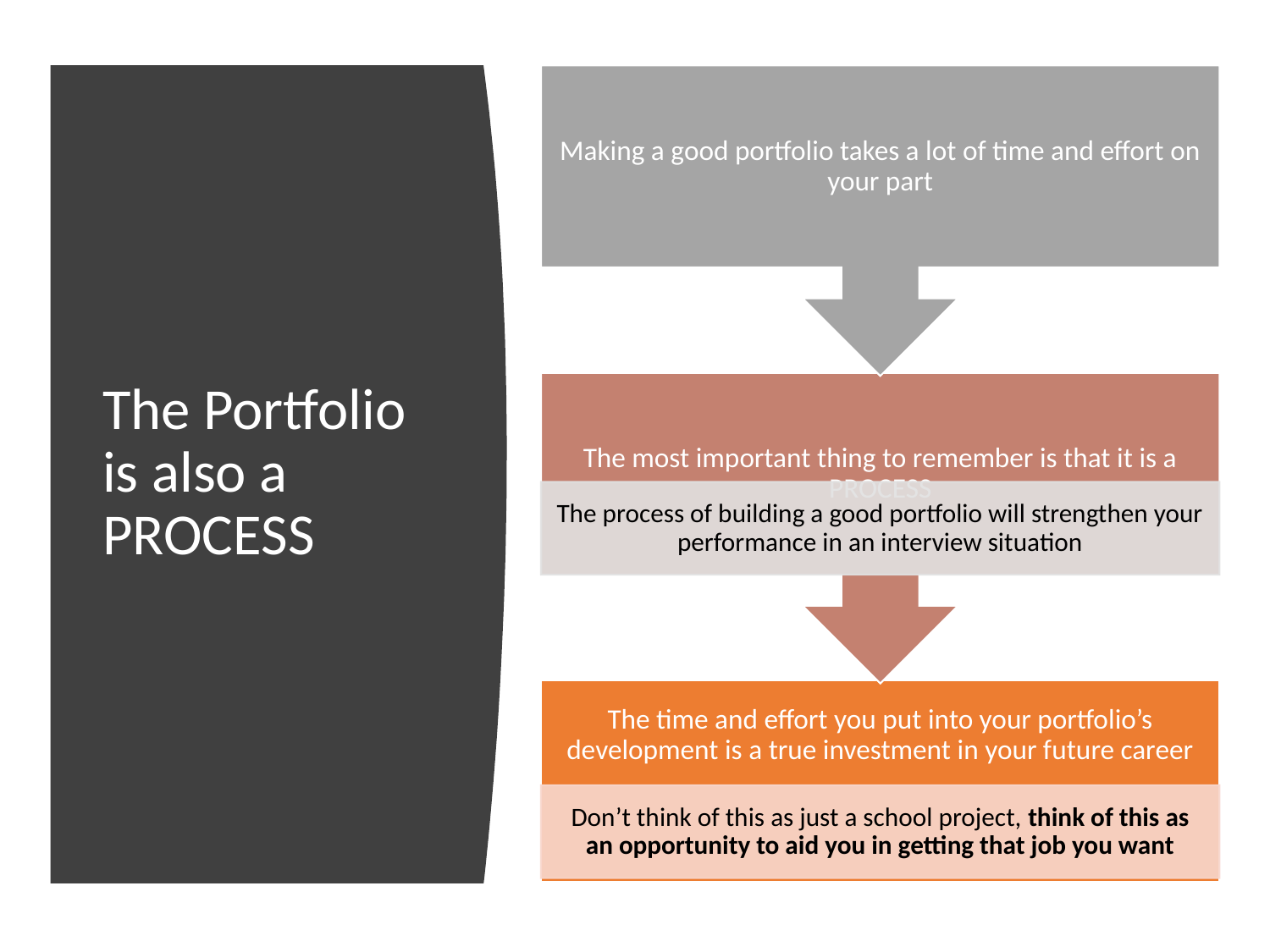

The time and effort you put into your portfolio’s development is a true investment in your future career
Don’t think of this as just a school project, think of this as an opportunity to aid you in getting that job you want
The most important thing to remember is that it is a PROCESS
The process of building a good portfolio will strengthen your performance in an interview situation
Making a good portfolio takes a lot of time and effort on your part

# The Portfolio is also a PROCESS